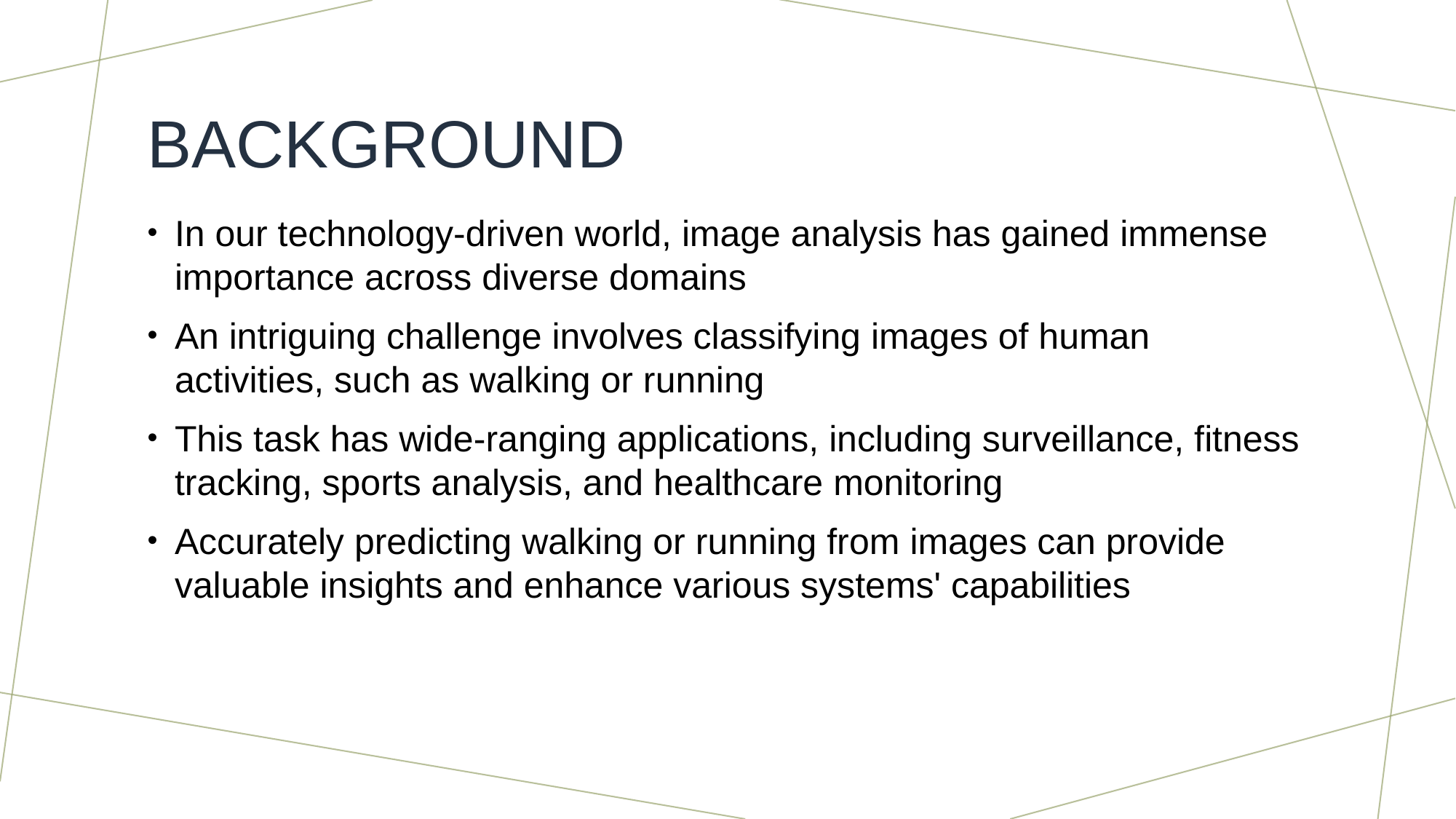

# BACKground
In our technology-driven world, image analysis has gained immense importance across diverse domains
An intriguing challenge involves classifying images of human activities, such as walking or running
This task has wide-ranging applications, including surveillance, fitness tracking, sports analysis, and healthcare monitoring
Accurately predicting walking or running from images can provide valuable insights and enhance various systems' capabilities